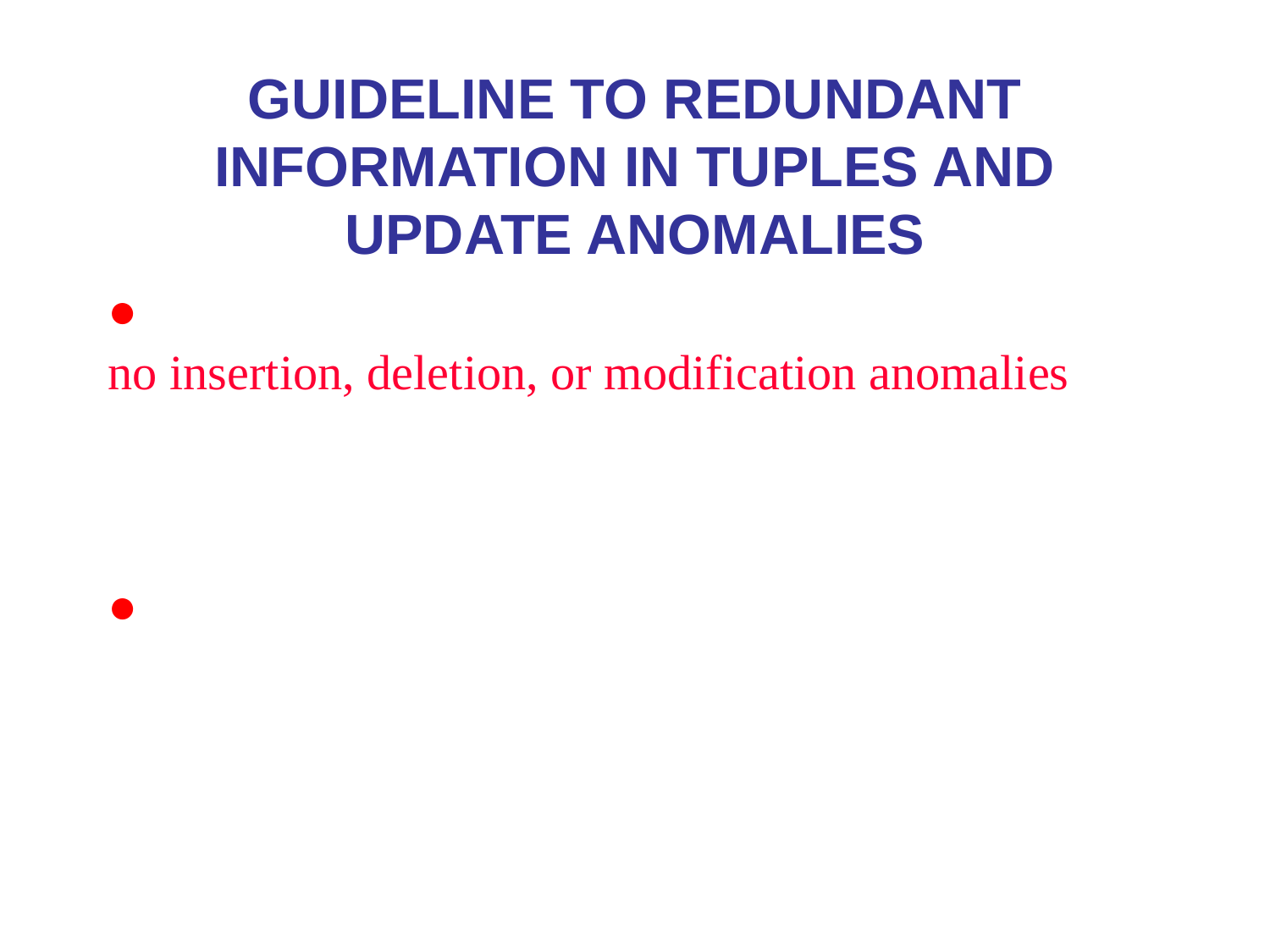

# Guideline to Redundant Information in Tuples and Update Anomalies
Guideline 2: Design the relation schemas so that no insertion, deletion, or modification anomalies are present. If any anomalies are present, note them clearly and make sure that the application programs will operate correctly
These guidelines may sometimes have to be violated in order to improve the performance of certain queries
*